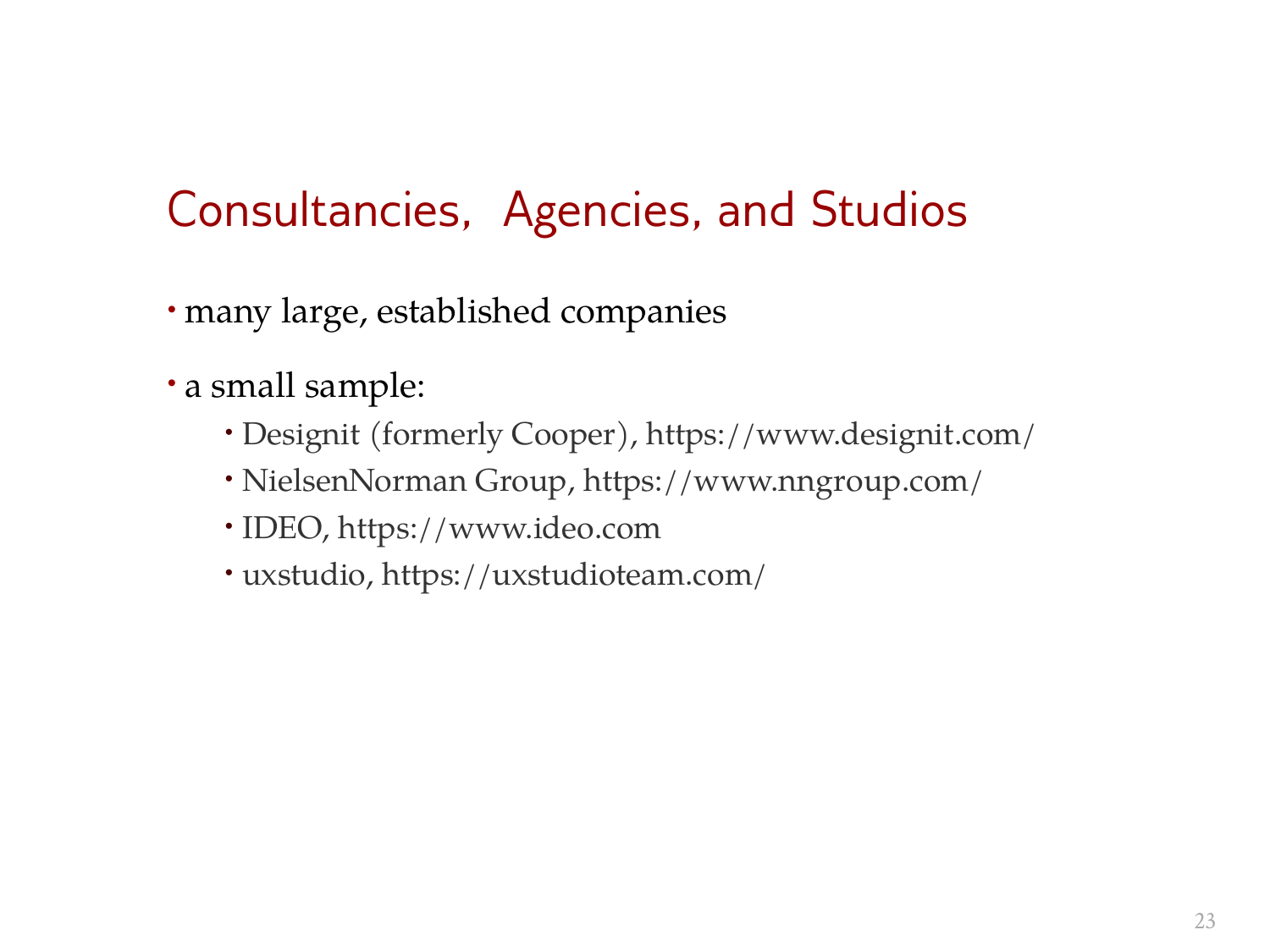

# Consultancies,  Agencies, and Studios
many large, established companies
a small sample:
Designit (formerly Cooper), https://www.designit.com/
NielsenNorman Group, https://www.nngroup.com/
IDEO, https://www.ideo.com
uxstudio, https://uxstudioteam.com/

23